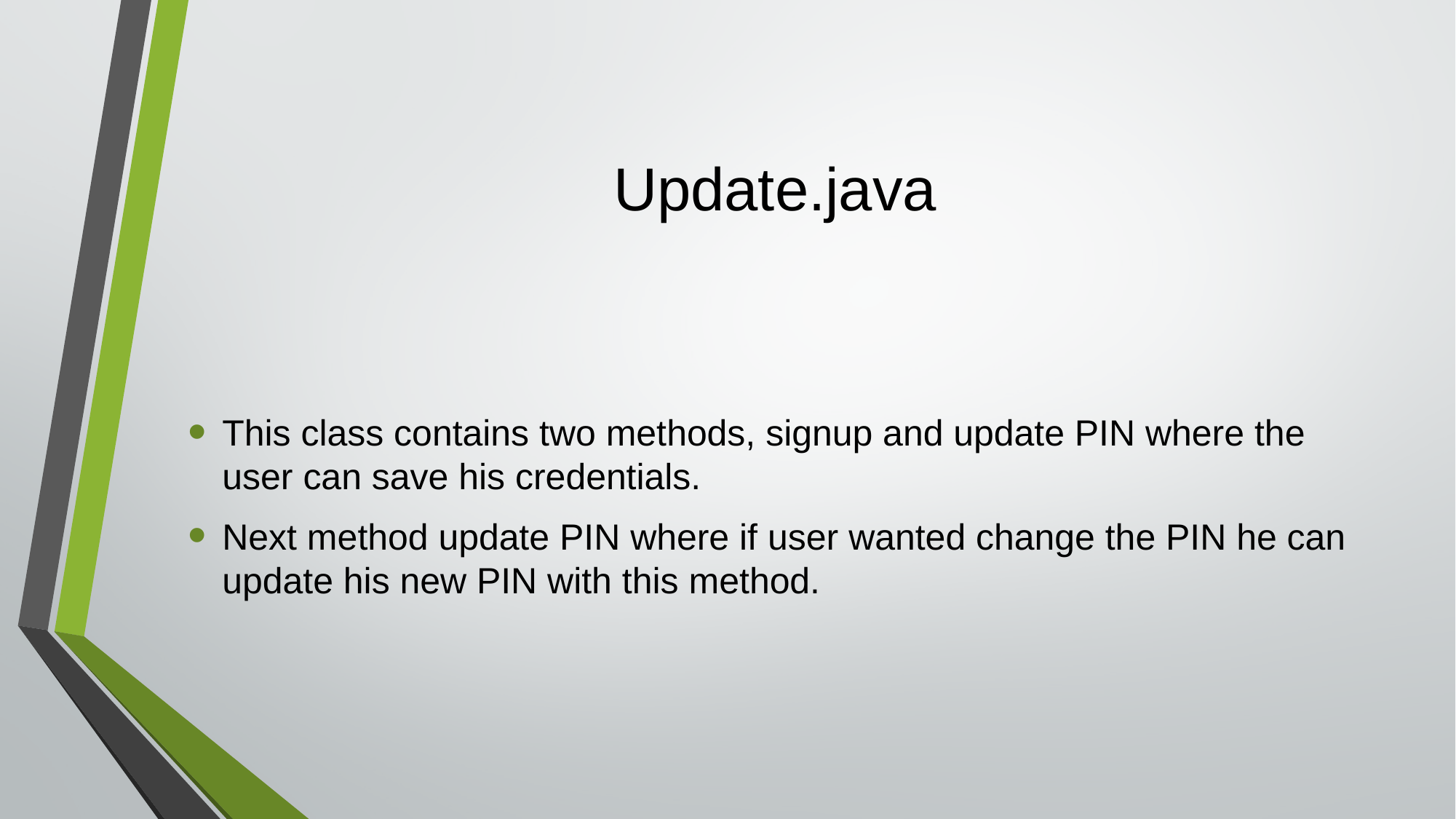

# Update.java
This class contains two methods, signup and update PIN where the user can save his credentials.
Next method update PIN where if user wanted change the PIN he can update his new PIN with this method.